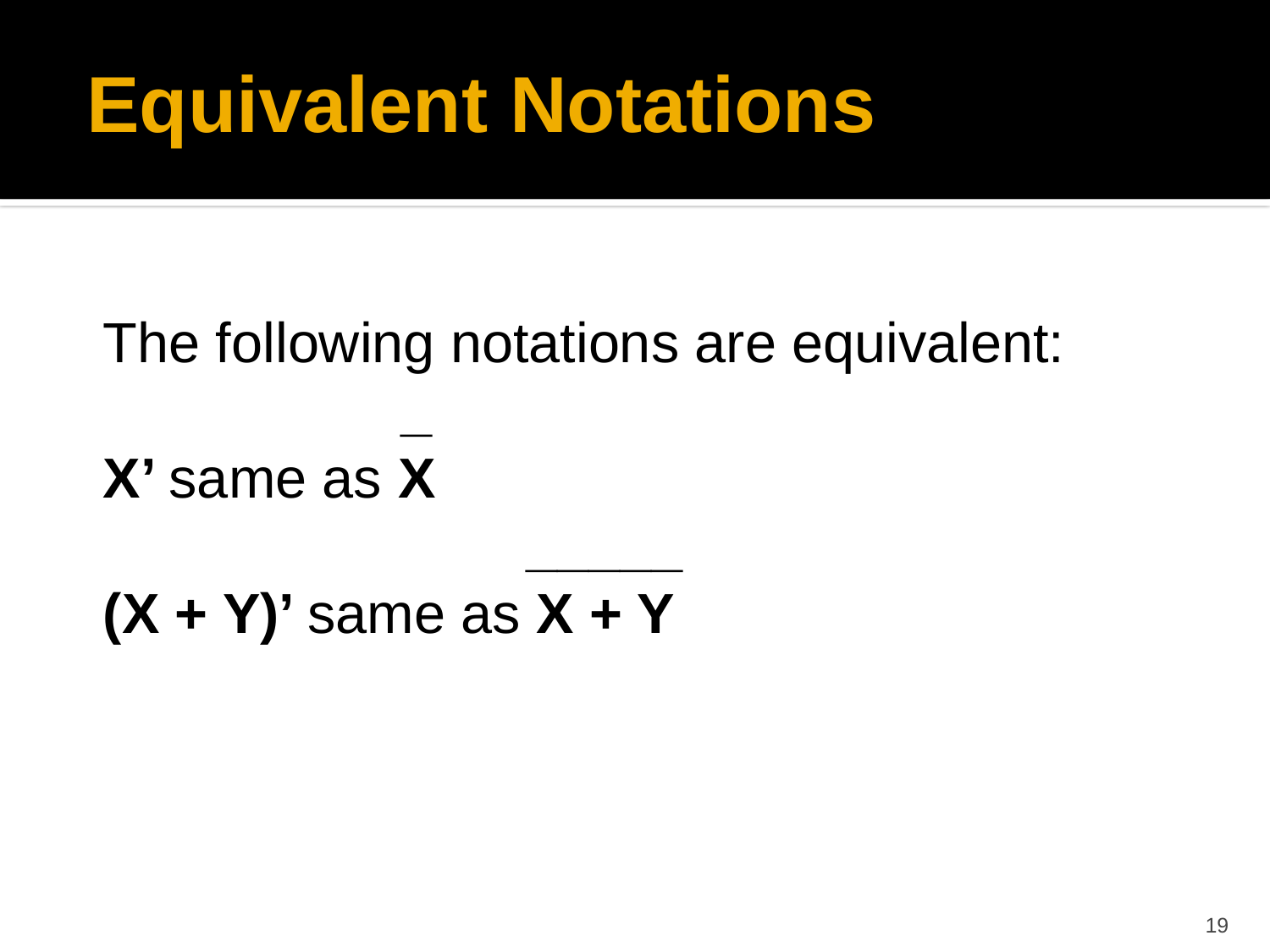

# Equivalent Notations
The following notations are equivalent:
                   _
X’ same as X
                           _____
(X + Y)’ same as X + Y
19